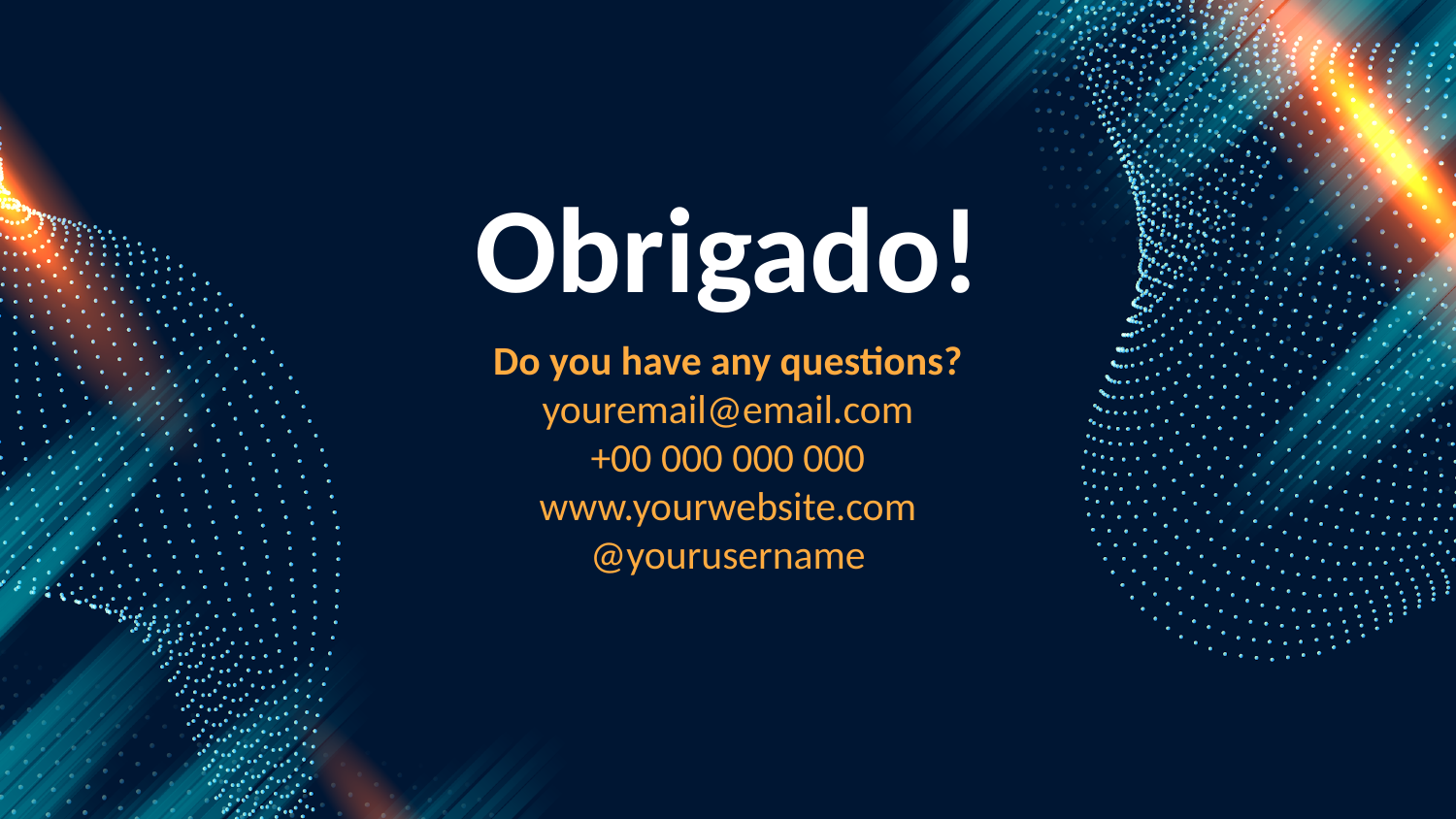

Obrigado!
Do you have any questions?
youremail@email.com
+00 000 000 000
www.yourwebsite.com
@yourusername